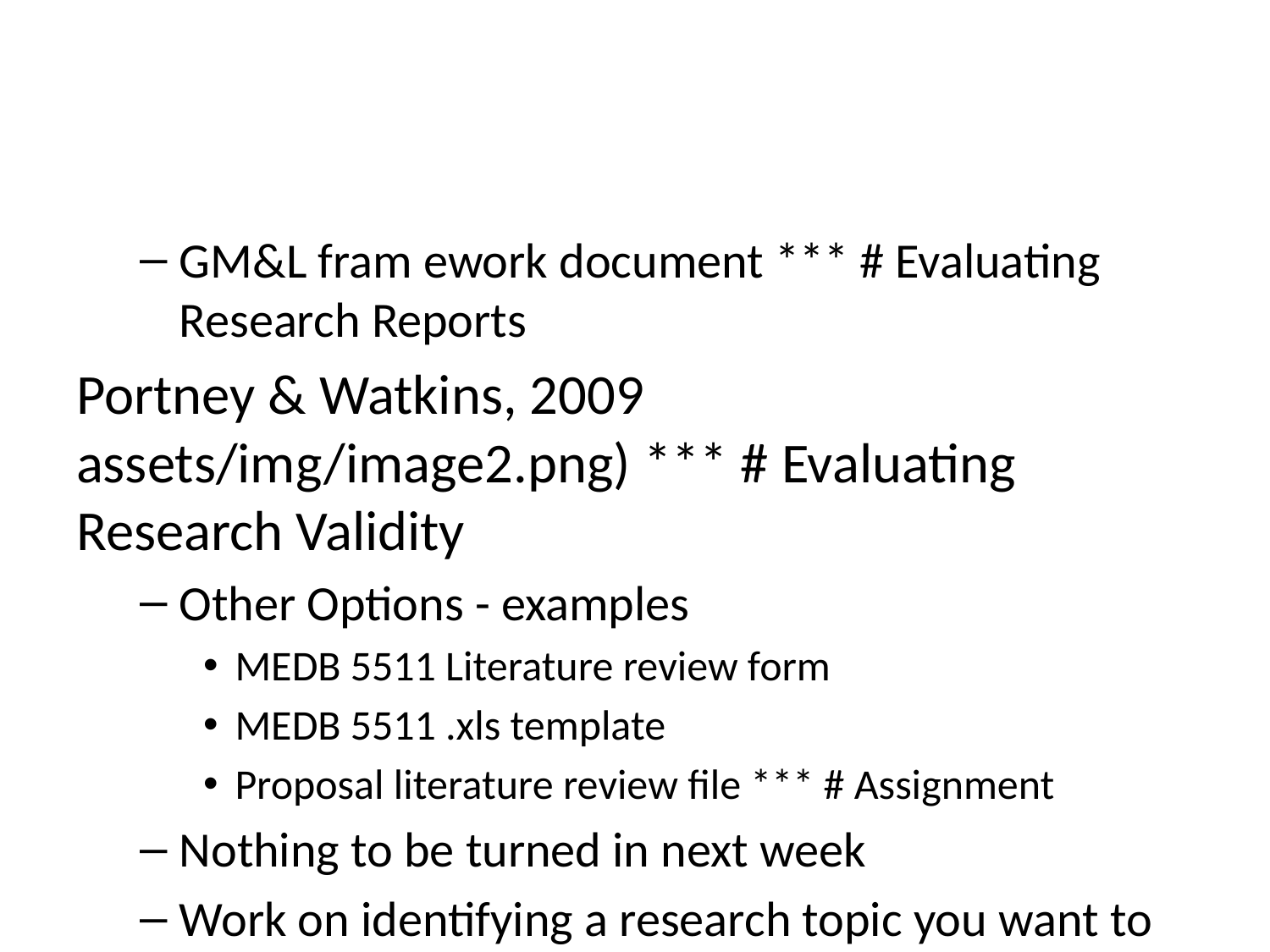

GM&L fram ework document *** # Evaluating Research Reports
Portney & Watkins, 2009 assets/img/image2.png) *** # Evaluating Research Validity
Other Options - examples
MEDB 5511 Literature review form
MEDB 5511 .xls template
Proposal literature review file *** # Assignment
Nothing to be turned in next week
Work on identifying a research topic you want to work on for the final project . *** ### Assignment
Work on the literature search for your research project idea
Prepare for next weekâ€™s session